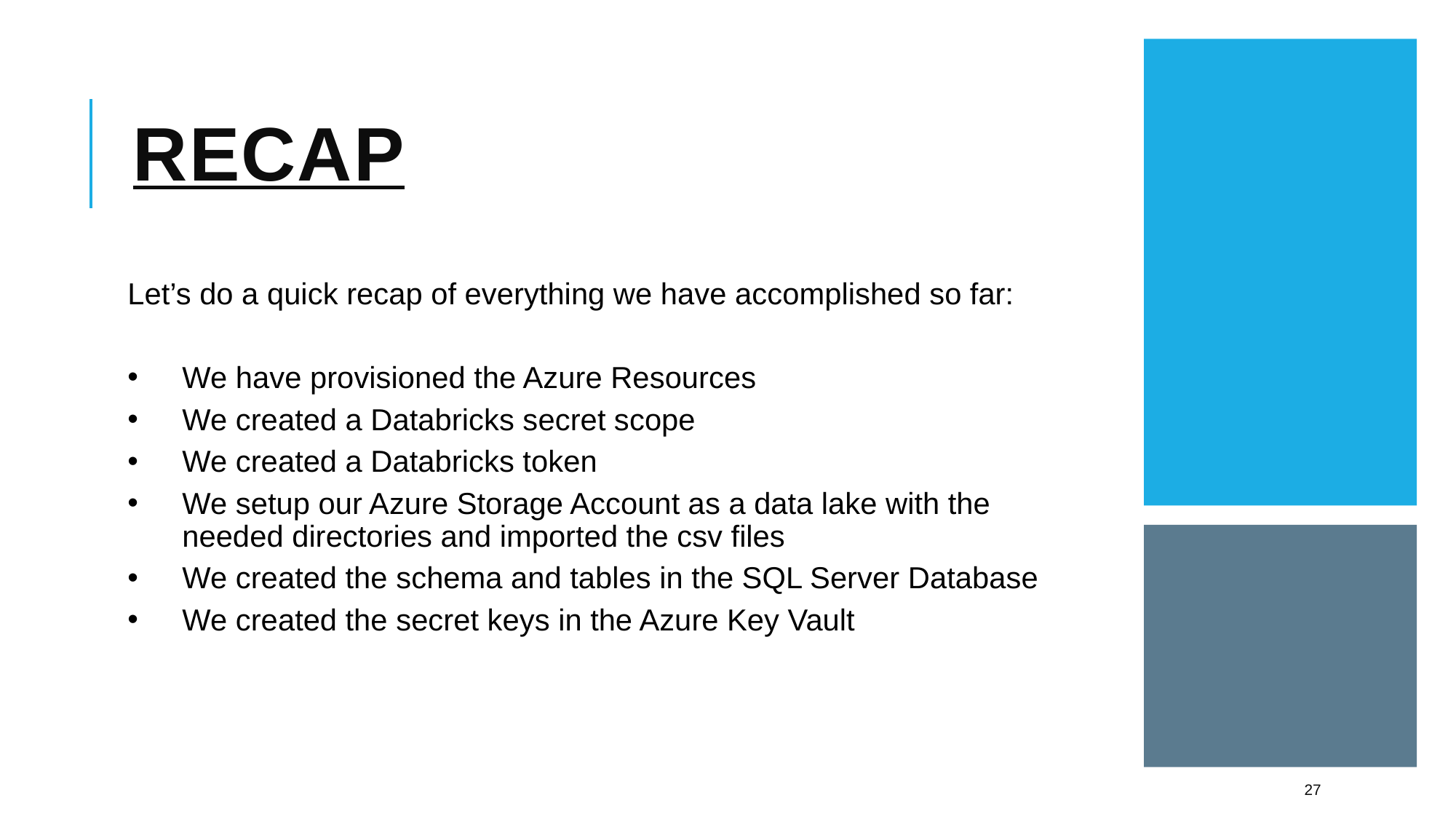

Recap
Let’s do a quick recap of everything we have accomplished so far:

We have provisioned the Azure Resources
We created a Databricks secret scope
We created a Databricks token
We setup our Azure Storage Account as a data lake with the needed directories and imported the csv files
We created the schema and tables in the SQL Server Database
We created the secret keys in the Azure Key Vault

27